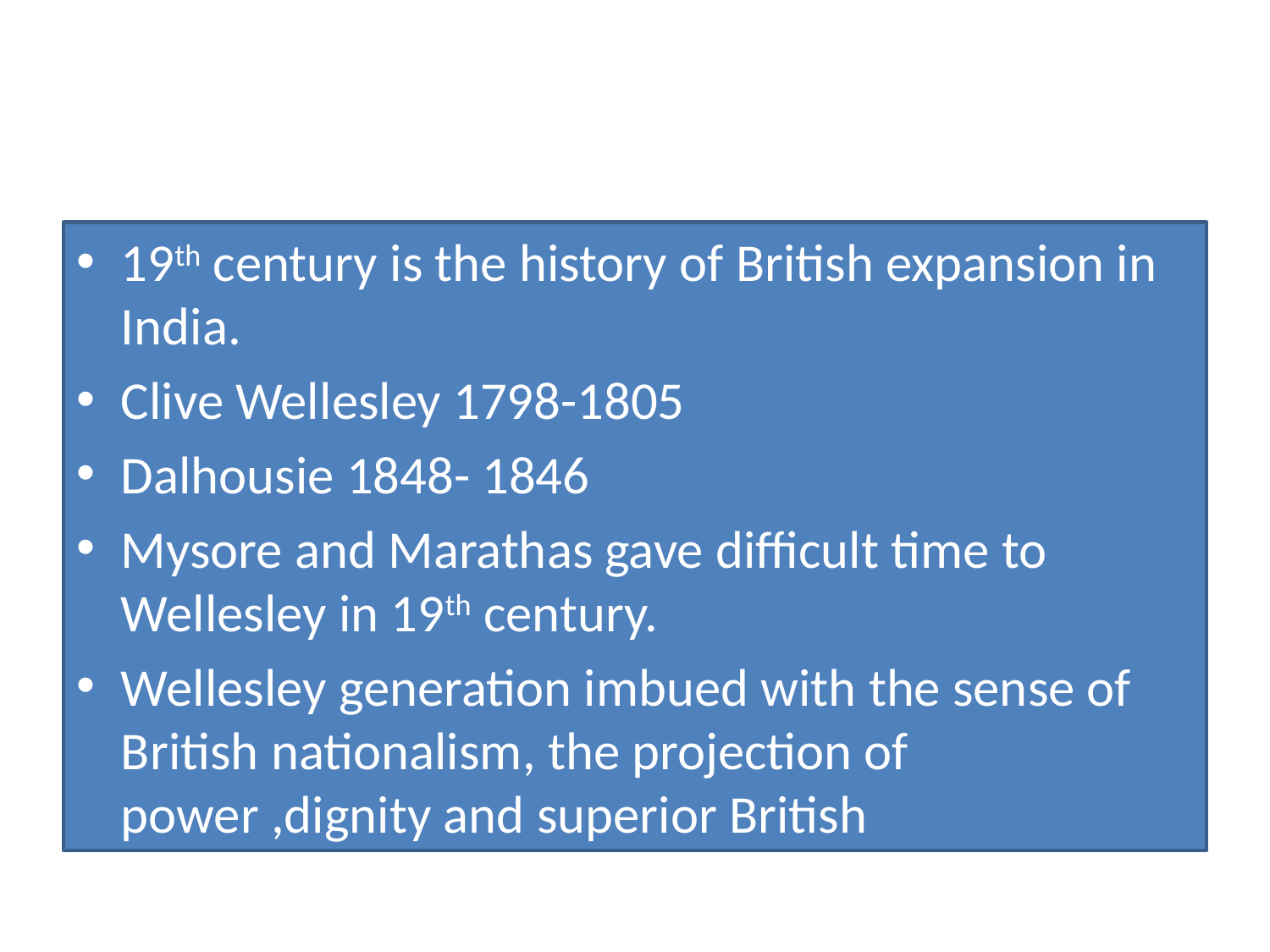

#
19th century is the history of British expansion in India.
Clive Wellesley 1798-1805
Dalhousie 1848- 1846
Mysore and Marathas gave difficult time to Wellesley in 19th century.
Wellesley generation imbued with the sense of British nationalism, the projection of power ,dignity and superior British